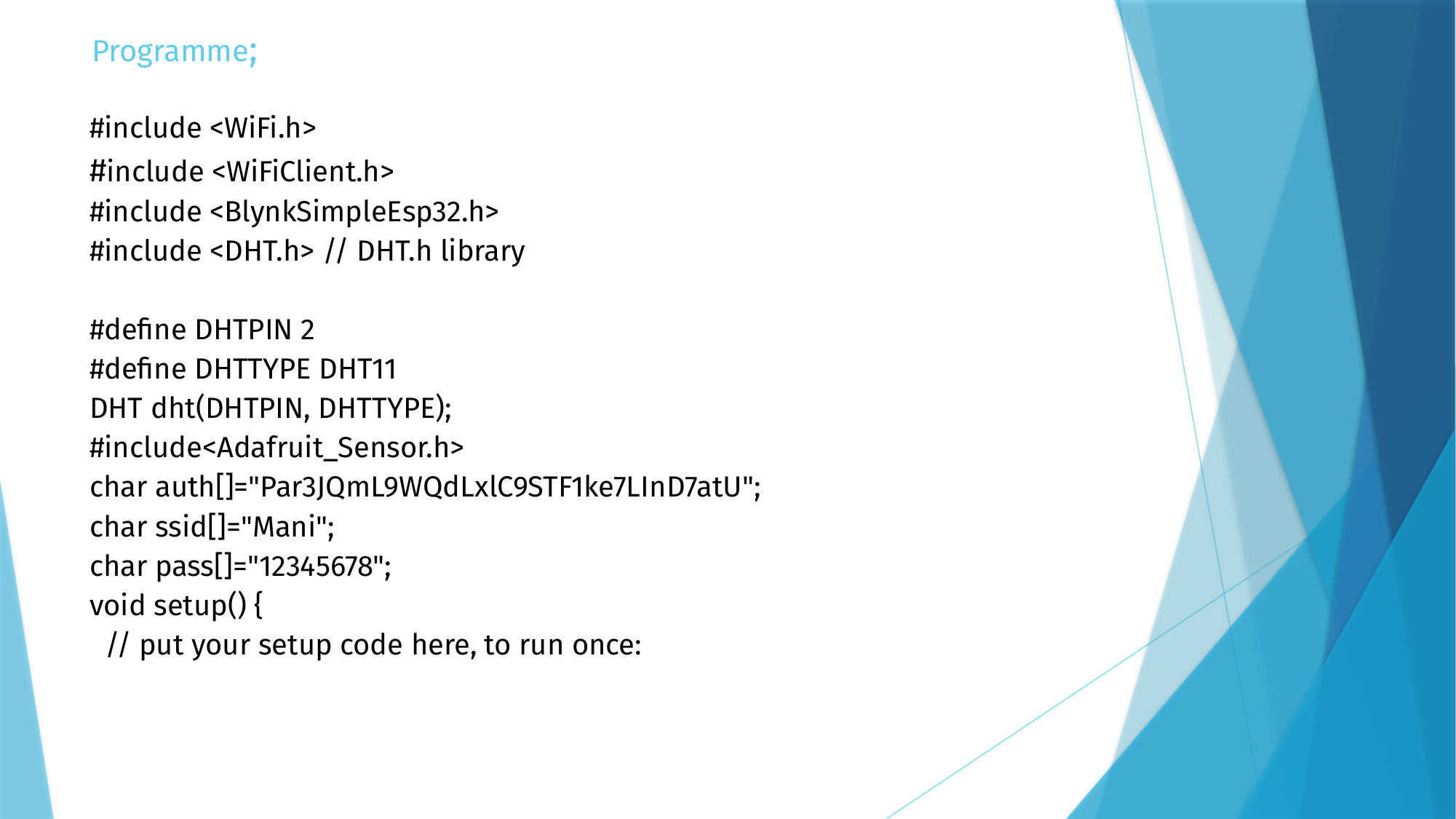

# Programme;
#include <WiFi.h>
#include <WiFiClient.h>
#include <BlynkSimpleEsp32.h>
#include <DHT.h> // DHT.h library

#define DHTPIN 2
#define DHTTYPE DHT11
DHT dht(DHTPIN, DHTTYPE);
#include<Adafruit_Sensor.h>
char auth[]="Par3JQmL9WQdLxlC9STF1ke7LInD7atU";
char ssid[]="Mani";
char pass[]="12345678";
void setup() {
  // put your setup code here, to run once: